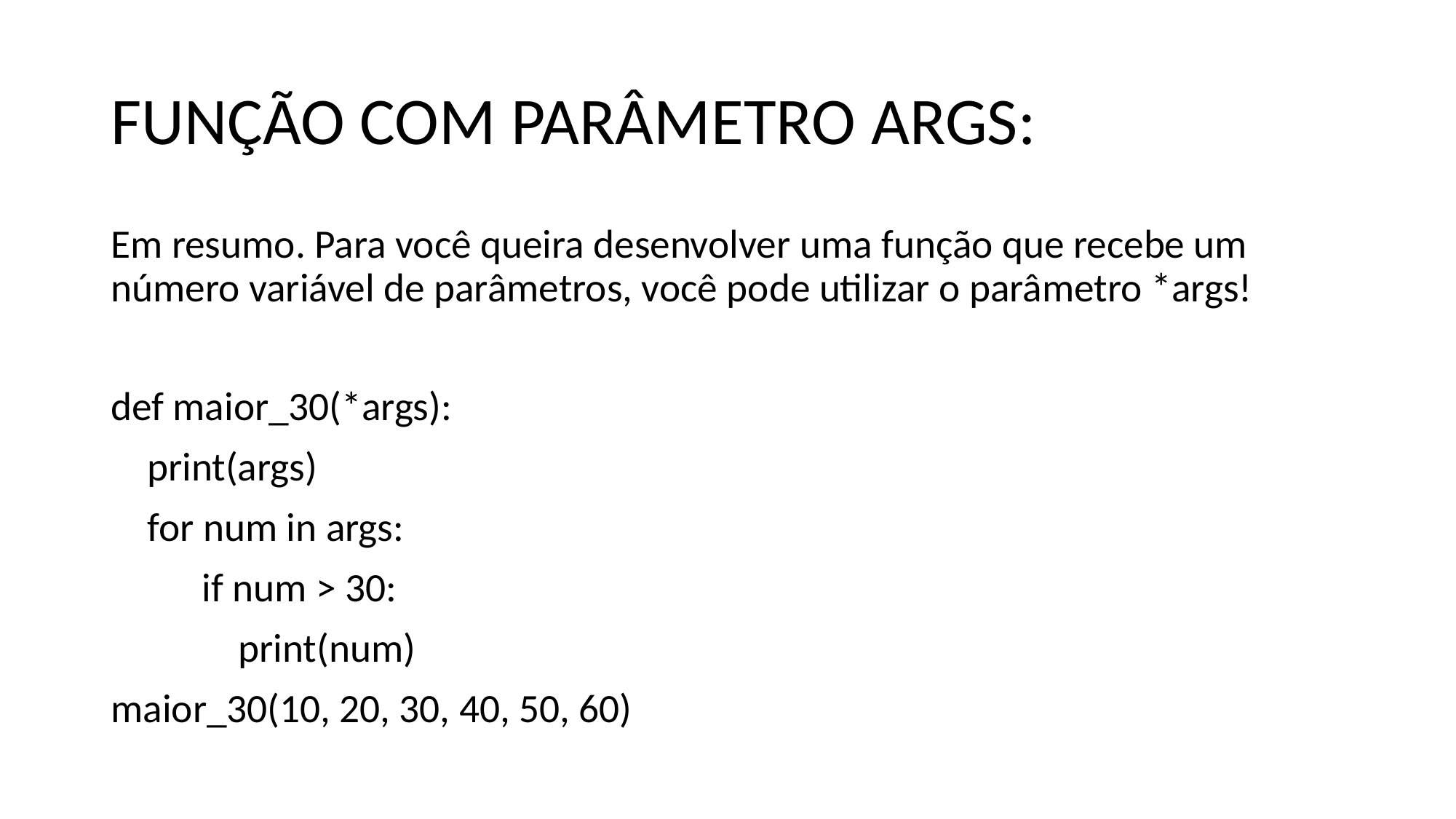

# FUNÇÃO COM PARÂMETRO ARGS:
Em resumo. Para você queira desenvolver uma função que recebe um número variável de parâmetros, você pode utilizar o parâmetro *args!

def maior_30(*args):
    print(args)
    for num in args:
          if num > 30:
              print(num)
maior_30(10, 20, 30, 40, 50, 60)